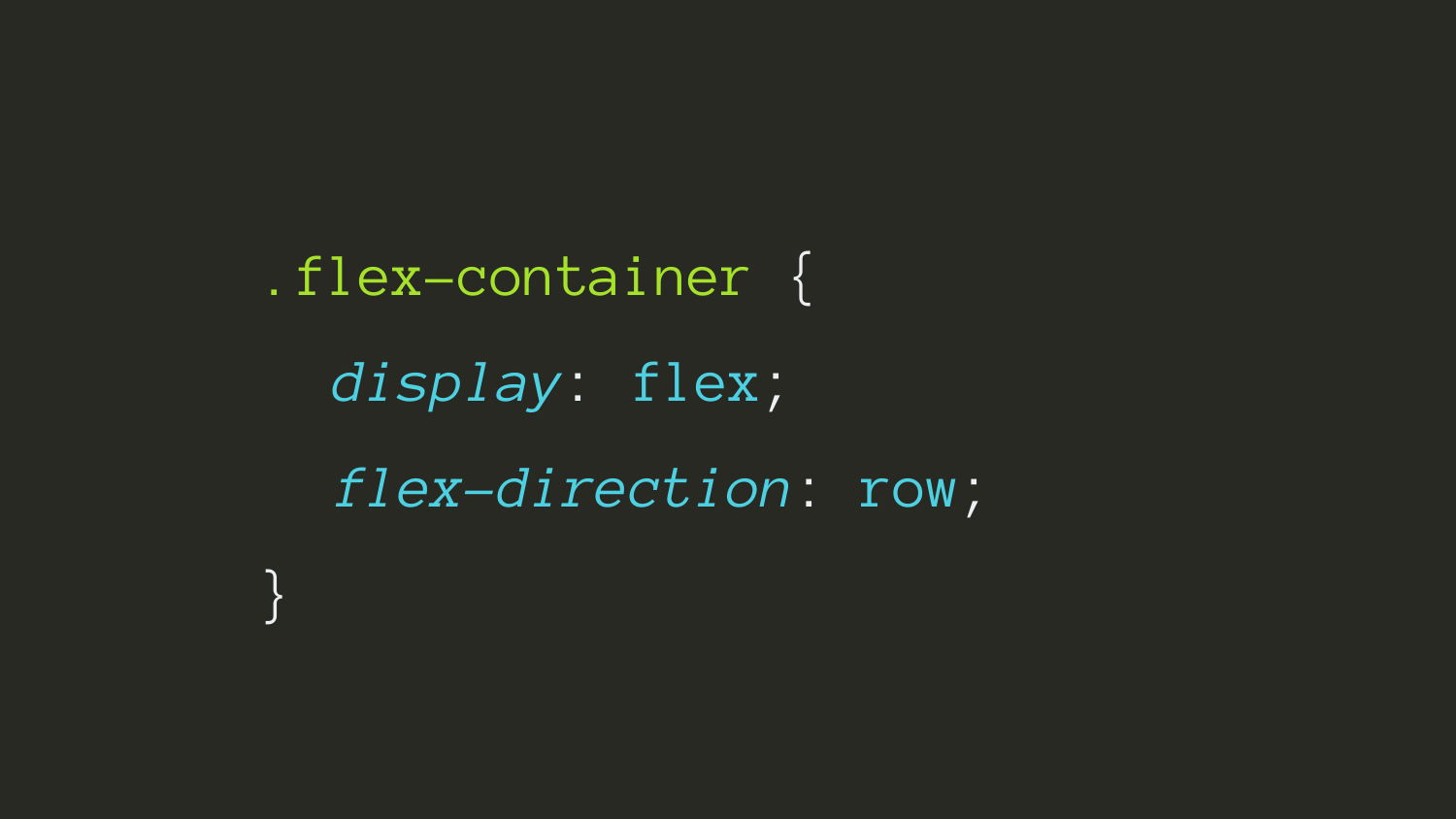

.flex-container {
display: flex;
flex-direction: row;
}